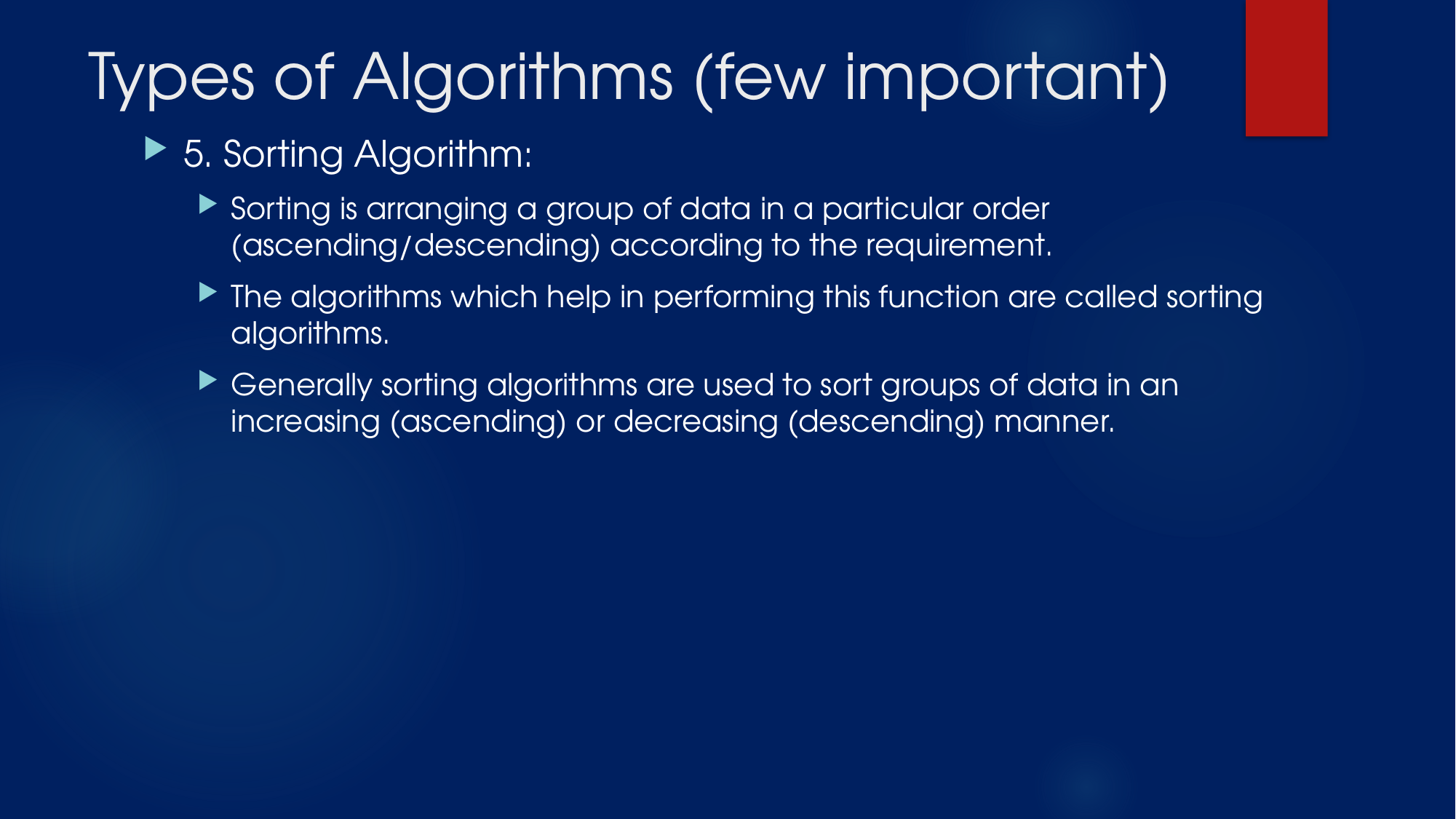

# Types of Algorithms (few important)
5. Sorting Algorithm:
Sorting is arranging a group of data in a particular order (ascending/descending) according to the requirement.
The algorithms which help in performing this function are called sorting algorithms.
Generally sorting algorithms are used to sort groups of data in an increasing (ascending) or decreasing (descending) manner.